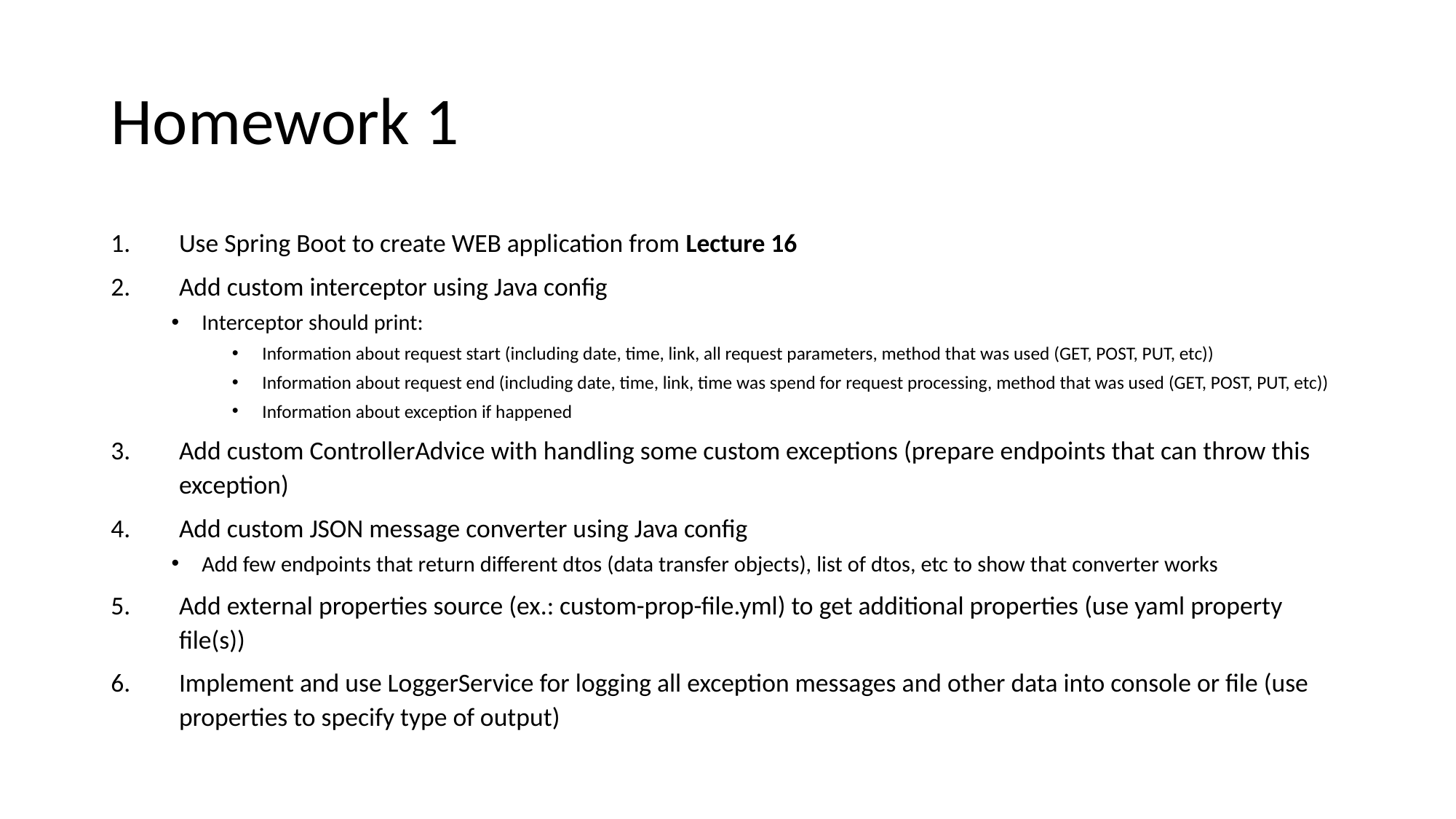

# Homework 1
Use Spring Boot to create WEB application from Lecture 16
Add custom interceptor using Java config
Interceptor should print:
Information about request start (including date, time, link, all request parameters, method that was used (GET, POST, PUT, etc))
Information about request end (including date, time, link, time was spend for request processing, method that was used (GET, POST, PUT, etc))
Information about exception if happened
Add custom ControllerAdvice with handling some custom exceptions (prepare endpoints that can throw this exception)
Add custom JSON message converter using Java config
Add few endpoints that return different dtos (data transfer objects), list of dtos, etc to show that converter works
Add external properties source (ex.: custom-prop-file.yml) to get additional properties (use yaml property file(s))
Implement and use LoggerService for logging all exception messages and other data into console or file (use properties to specify type of output)